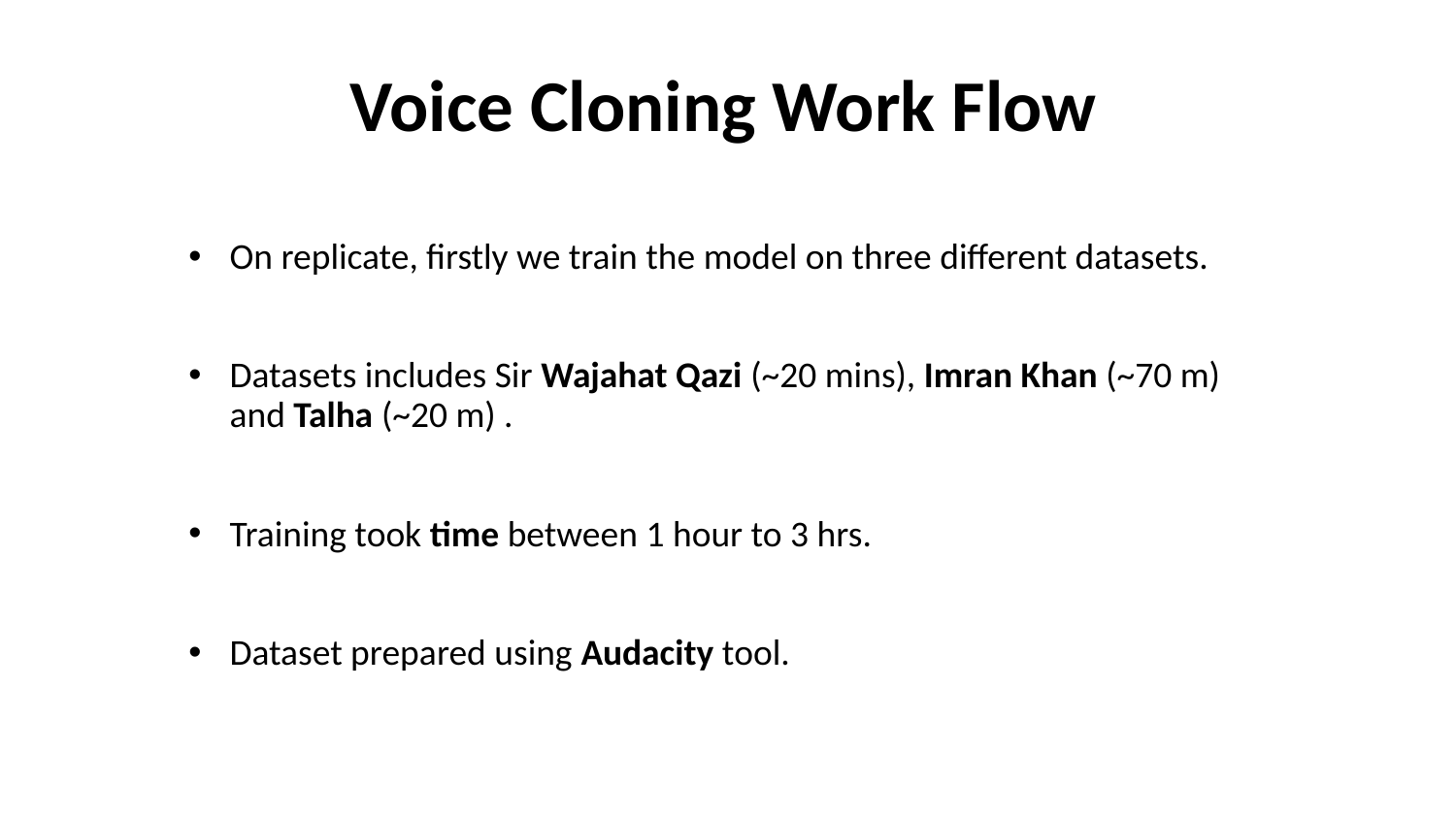

# Voice Cloning Work Flow
On replicate, firstly we train the model on three different datasets.

Datasets includes Sir Wajahat Qazi (~20 mins), Imran Khan (~70 m) and Talha (~20 m) .

Training took time between 1 hour to 3 hrs.

Dataset prepared using Audacity tool.